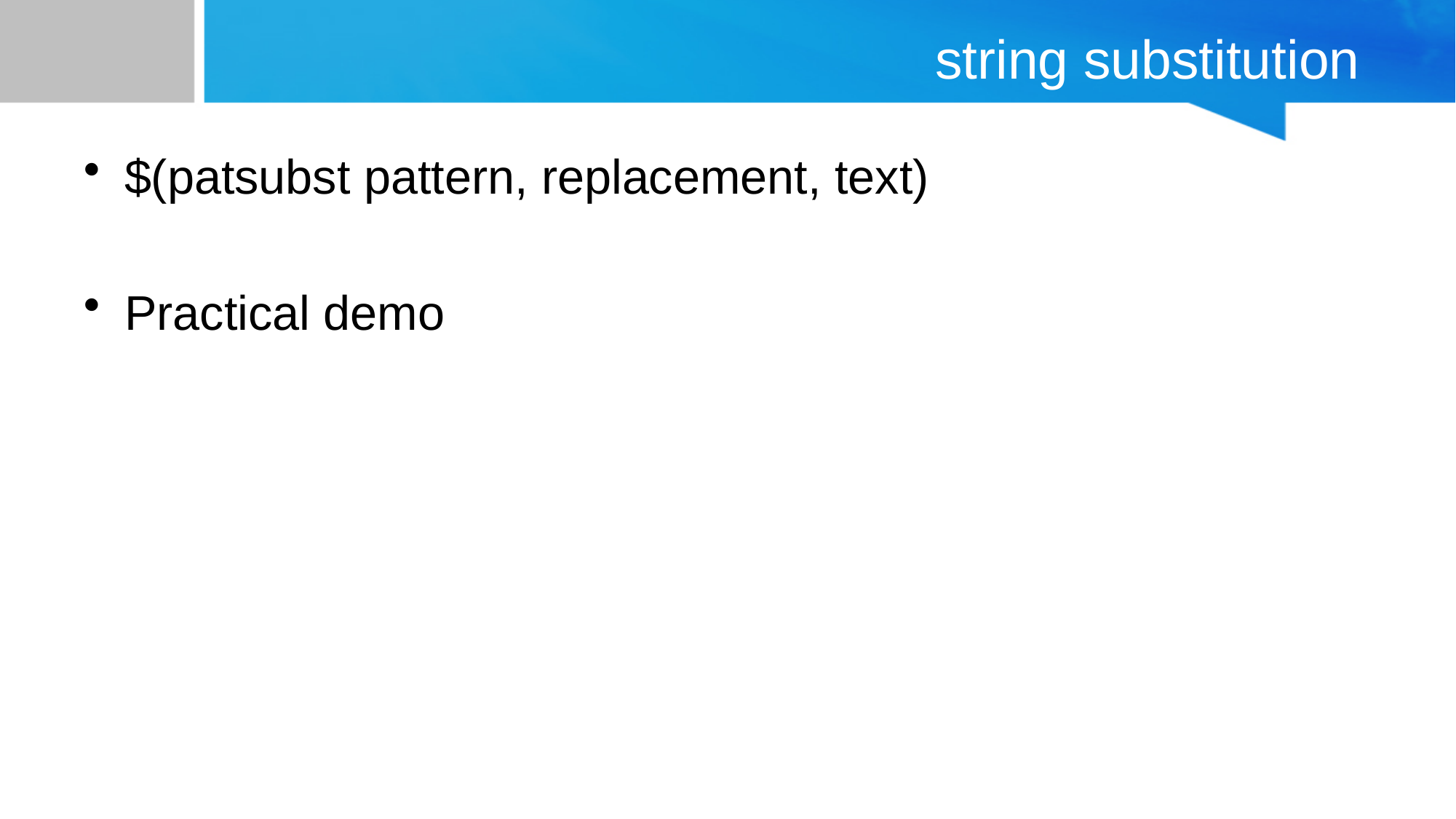

# string substitution
$(patsubst pattern, replacement, text)

Practical demo